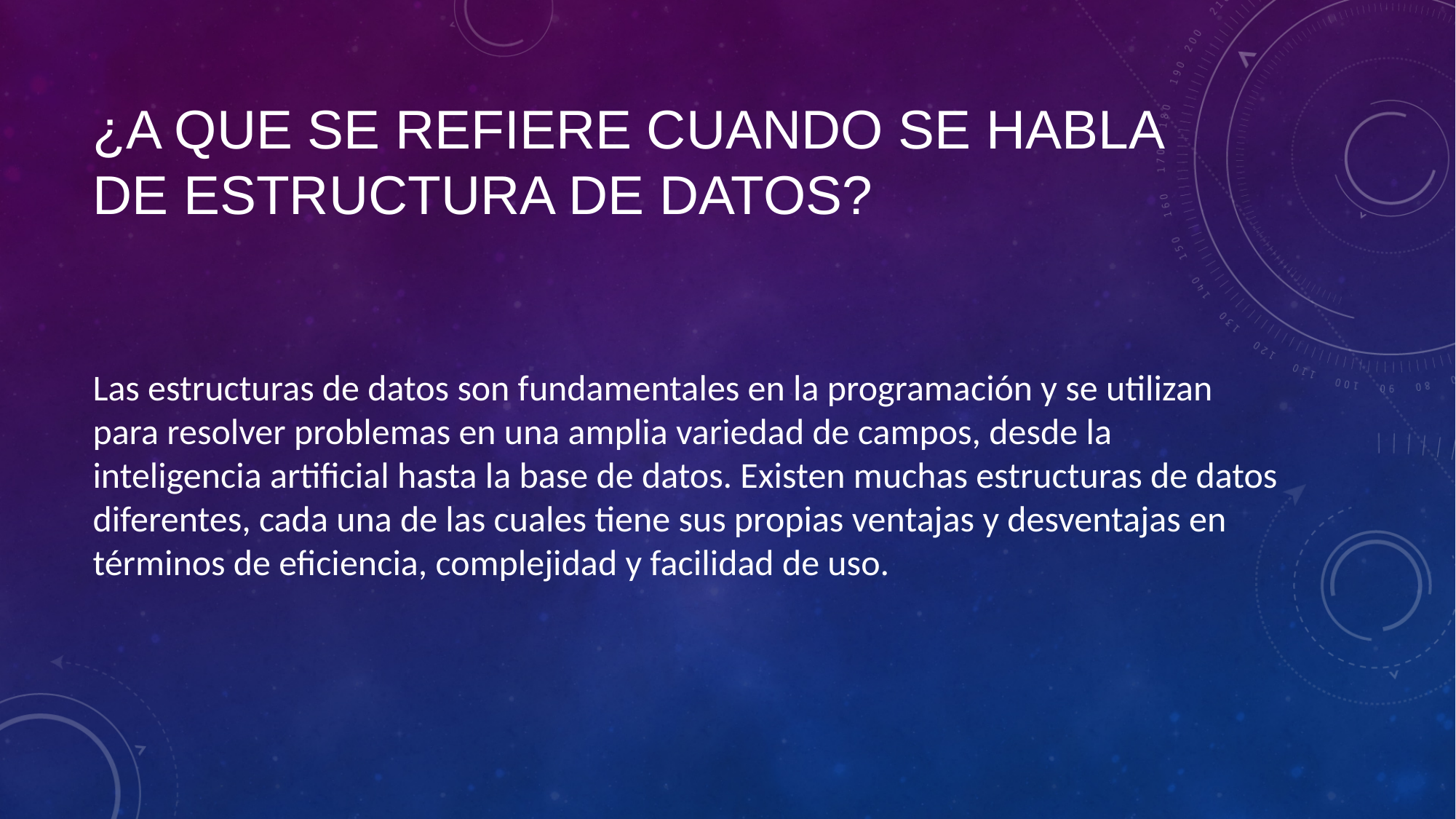

# ¿A que se refiere cuando se habla de estructura de datos?
Las estructuras de datos son fundamentales en la programación y se utilizan para resolver problemas en una amplia variedad de campos, desde la inteligencia artificial hasta la base de datos. Existen muchas estructuras de datos diferentes, cada una de las cuales tiene sus propias ventajas y desventajas en términos de eficiencia, complejidad y facilidad de uso.